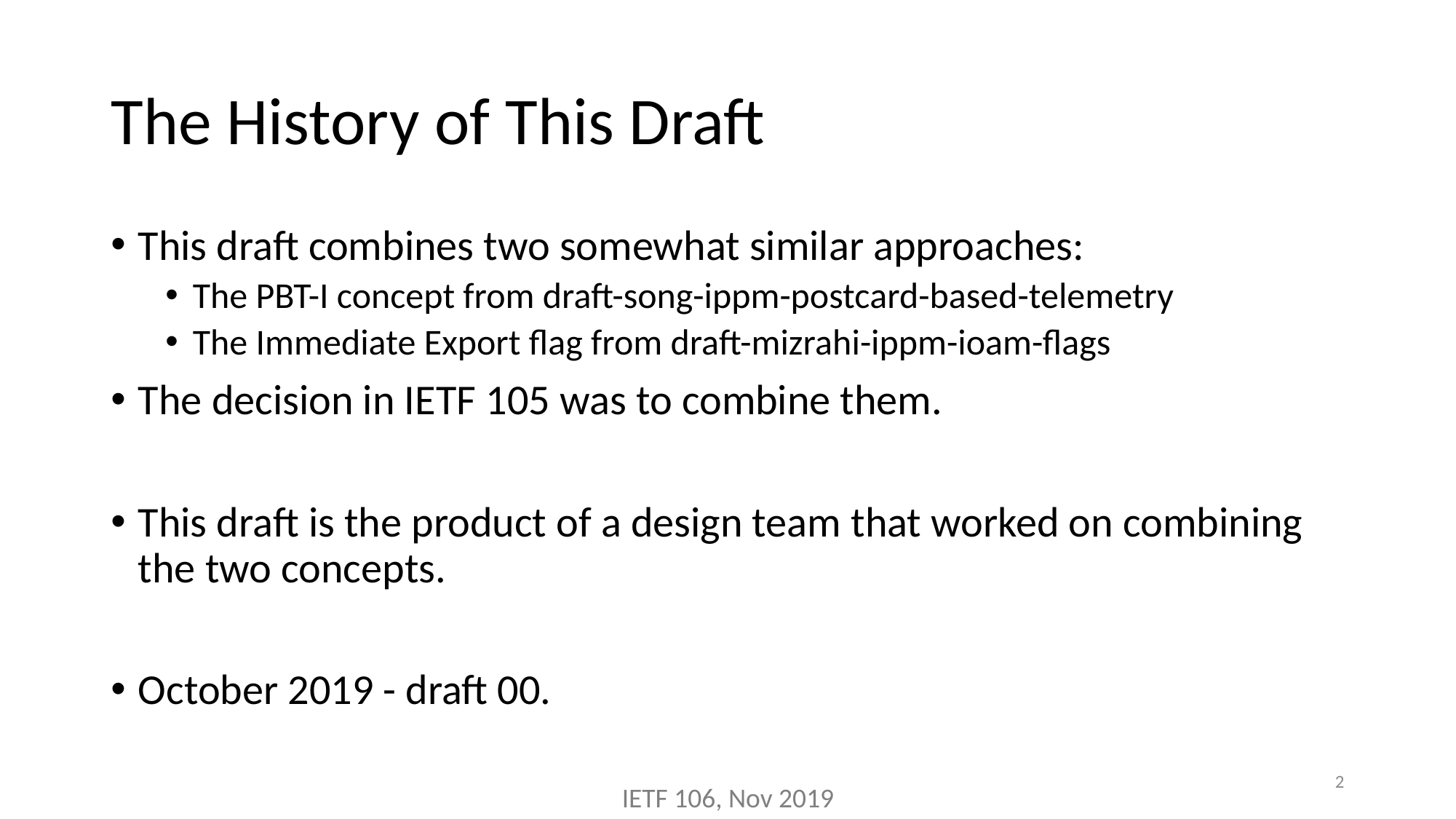

# The History of This Draft
This draft combines two somewhat similar approaches:
The PBT-I concept from draft-song-ippm-postcard-based-telemetry
The Immediate Export flag from draft-mizrahi-ippm-ioam-flags
The decision in IETF 105 was to combine them.

This draft is the product of a design team that worked on combining the two concepts.

October 2019 - draft 00.
2
IETF 106, Nov 2019